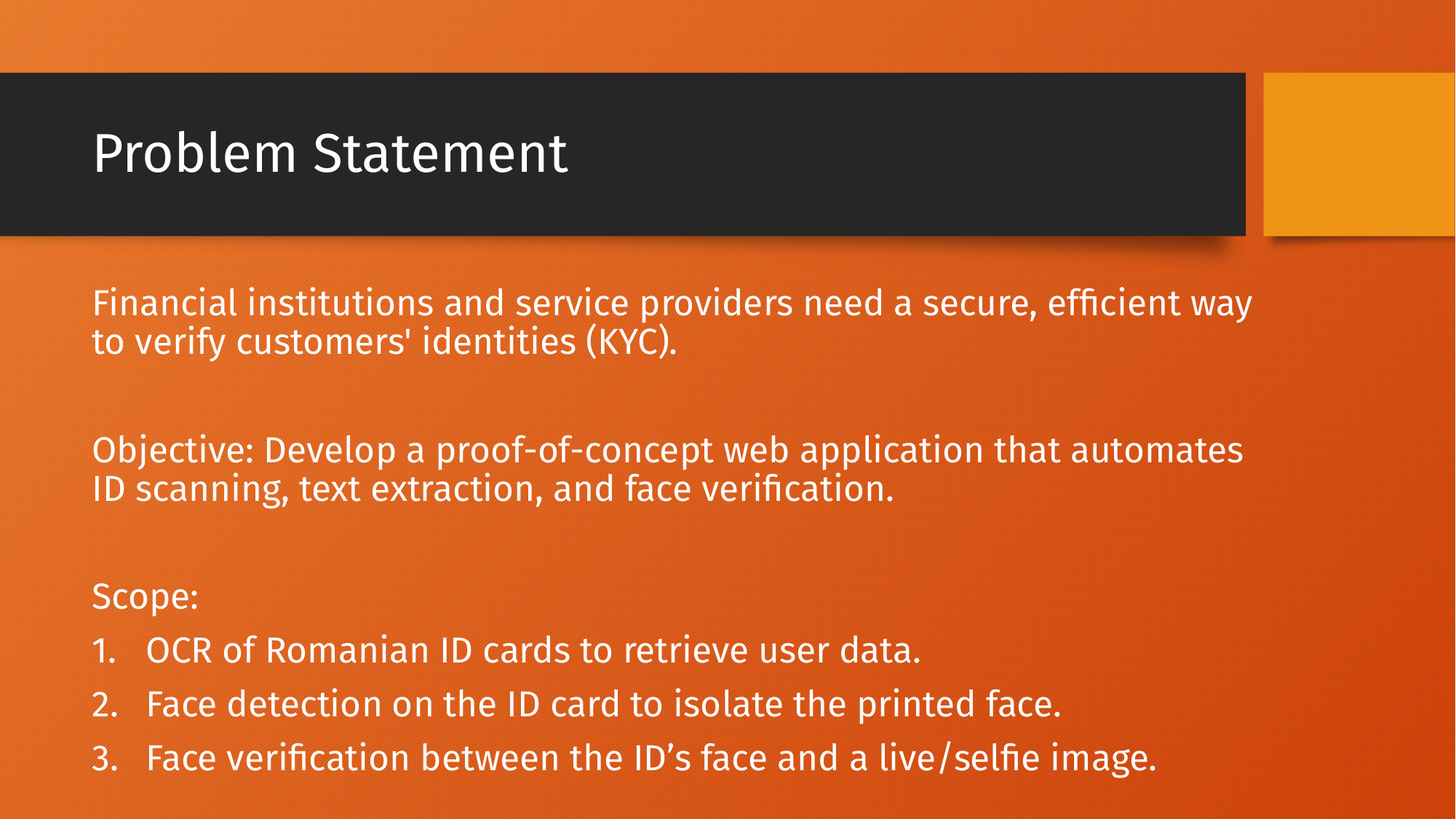

# Problem Statement
Financial institutions and service providers need a secure, efficient way to verify customers' identities (KYC).

Objective: Develop a proof-of-concept web application that automates ID scanning, text extraction, and face verification.

Scope:
OCR of Romanian ID cards to retrieve user data.
Face detection on the ID card to isolate the printed face.
Face verification between the ID’s face and a live/selfie image.